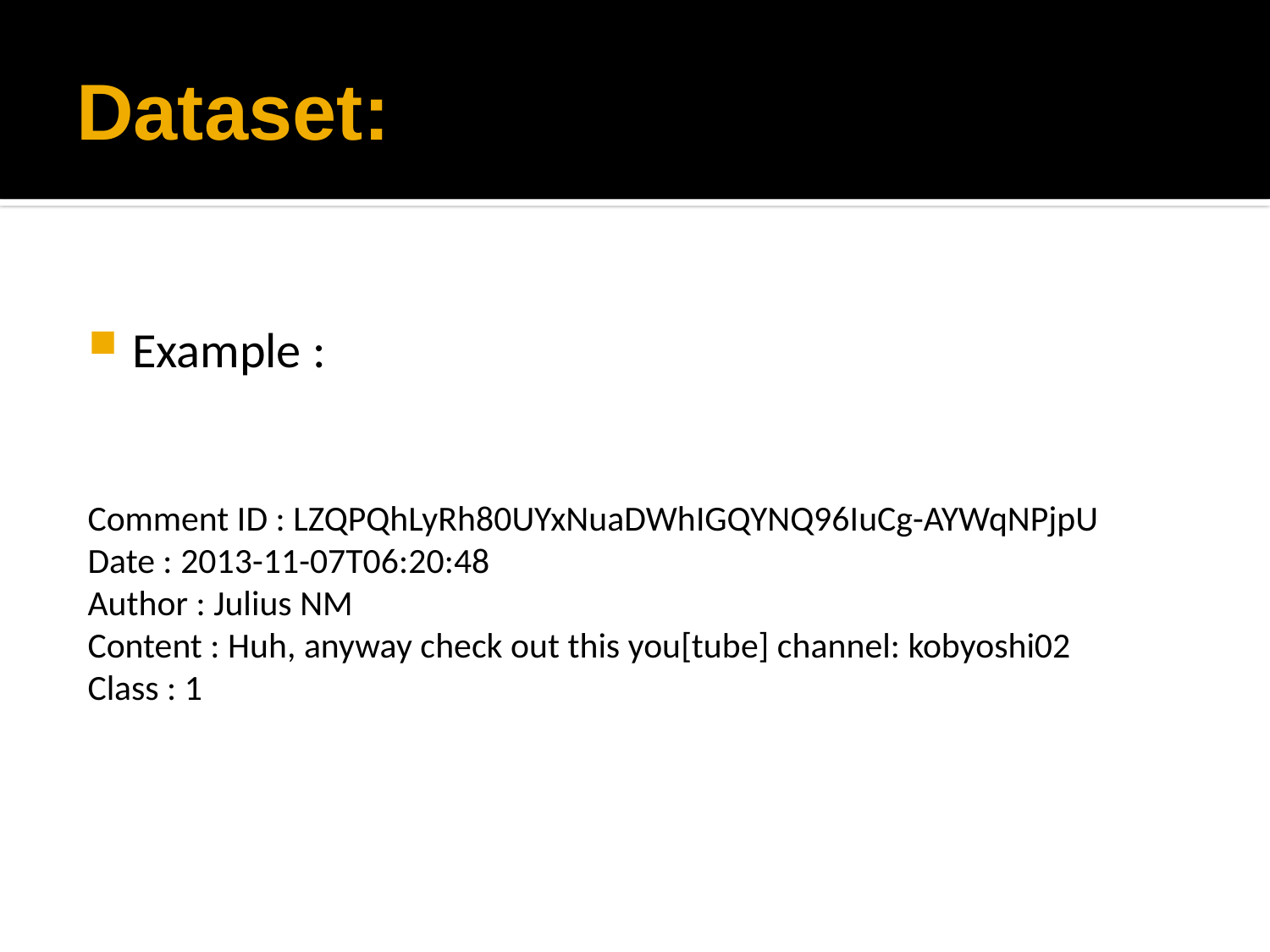

# Dataset:

Example :

Comment ID : LZQPQhLyRh80UYxNuaDWhIGQYNQ96IuCg-AYWqNPjpU
Date : 2013-11-07T06:20:48
Author : Julius NM
Content : Huh, anyway check out this you[tube] channel: kobyoshi02
Class : 1